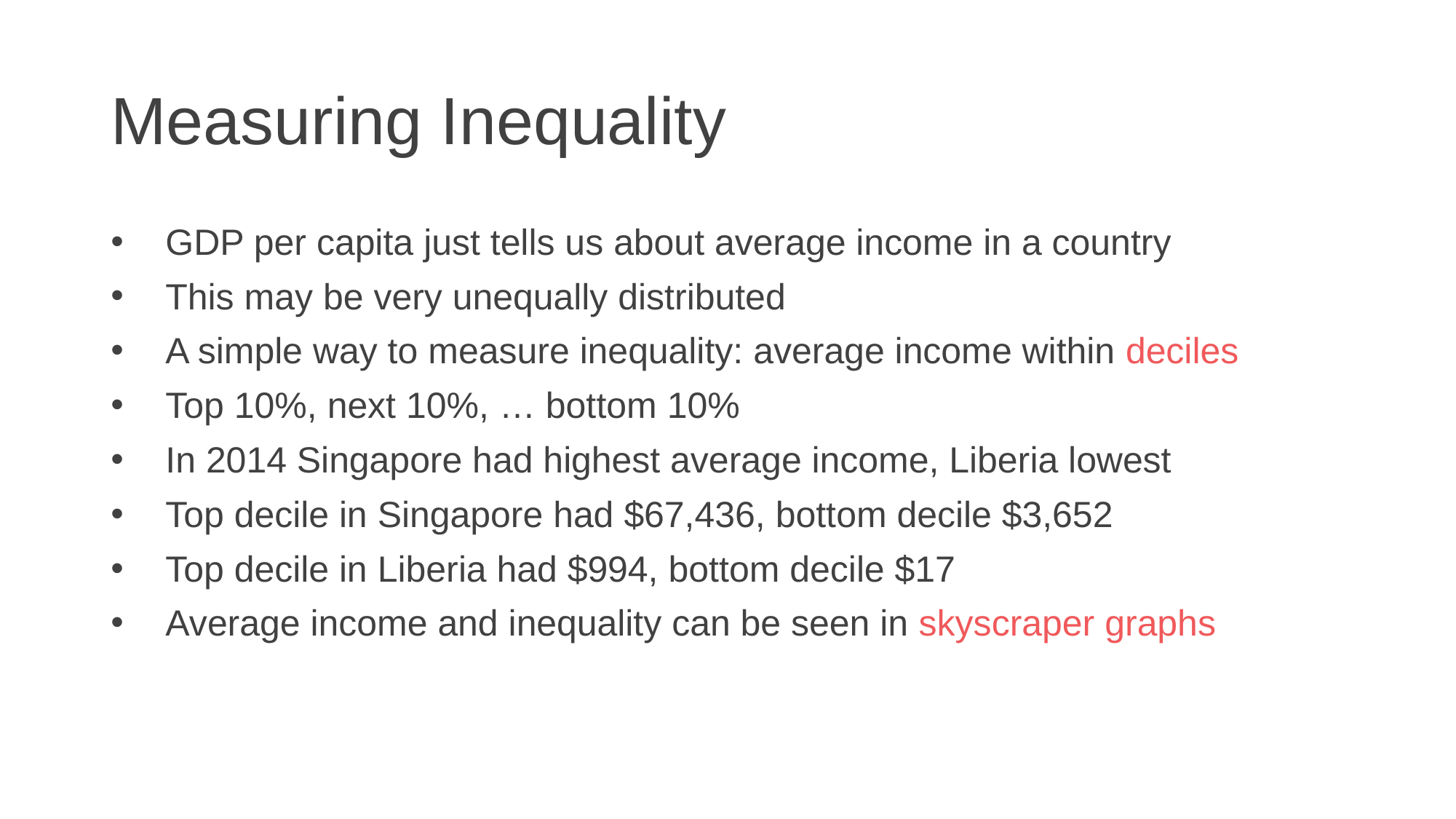

# Measuring Inequality
GDP per capita just tells us about average income in a country
This may be very unequally distributed
A simple way to measure inequality: average income within deciles
Top 10%, next 10%, … bottom 10%
In 2014 Singapore had highest average income, Liberia lowest
Top decile in Singapore had $67,436, bottom decile $3,652
Top decile in Liberia had $994, bottom decile $17
Average income and inequality can be seen in skyscraper graphs